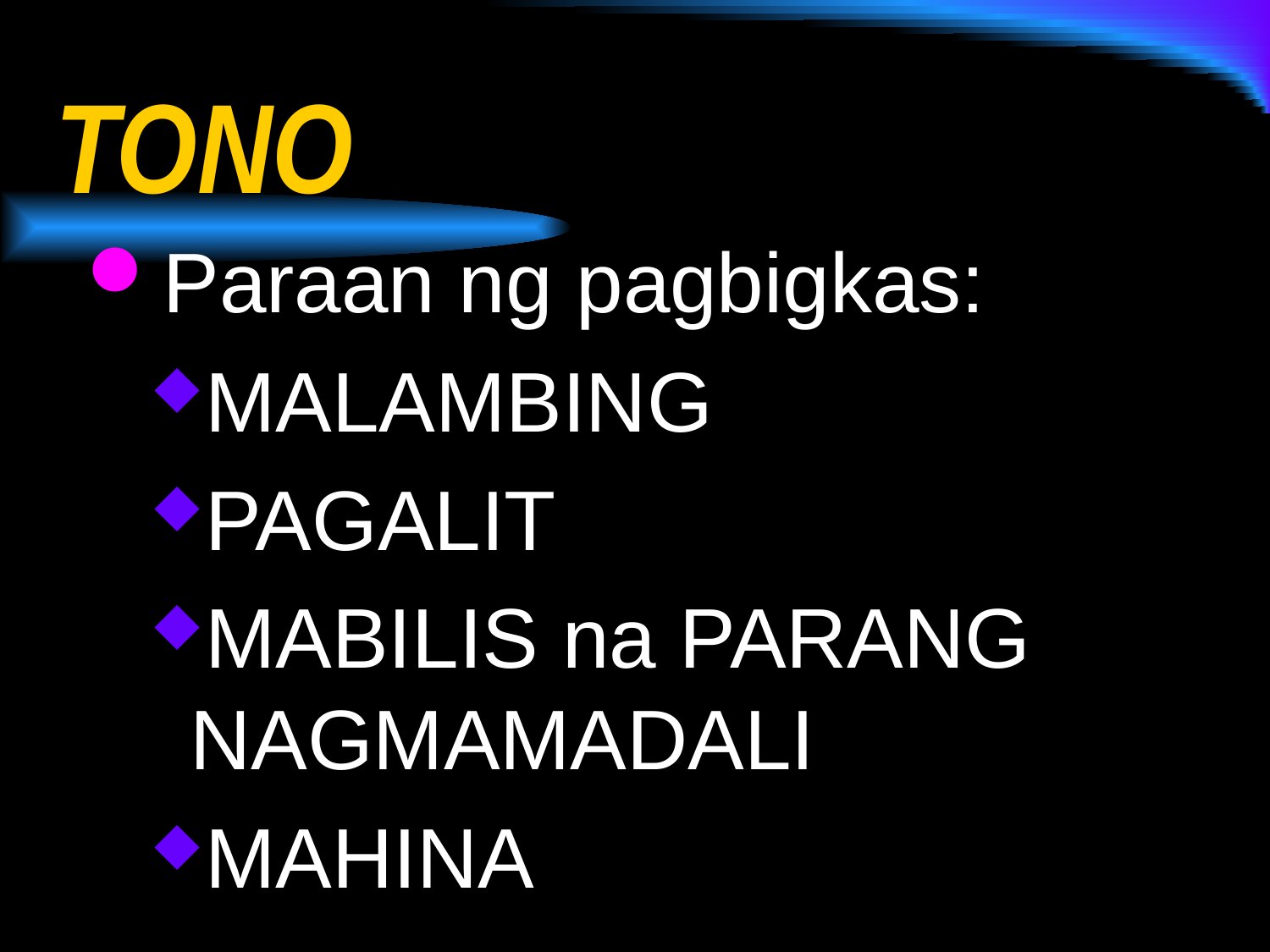

# TONO
Paraan ng pagbigkas:
MALAMBING
PAGALIT
MABILIS na PARANG NAGMAMADALI
MAHINA